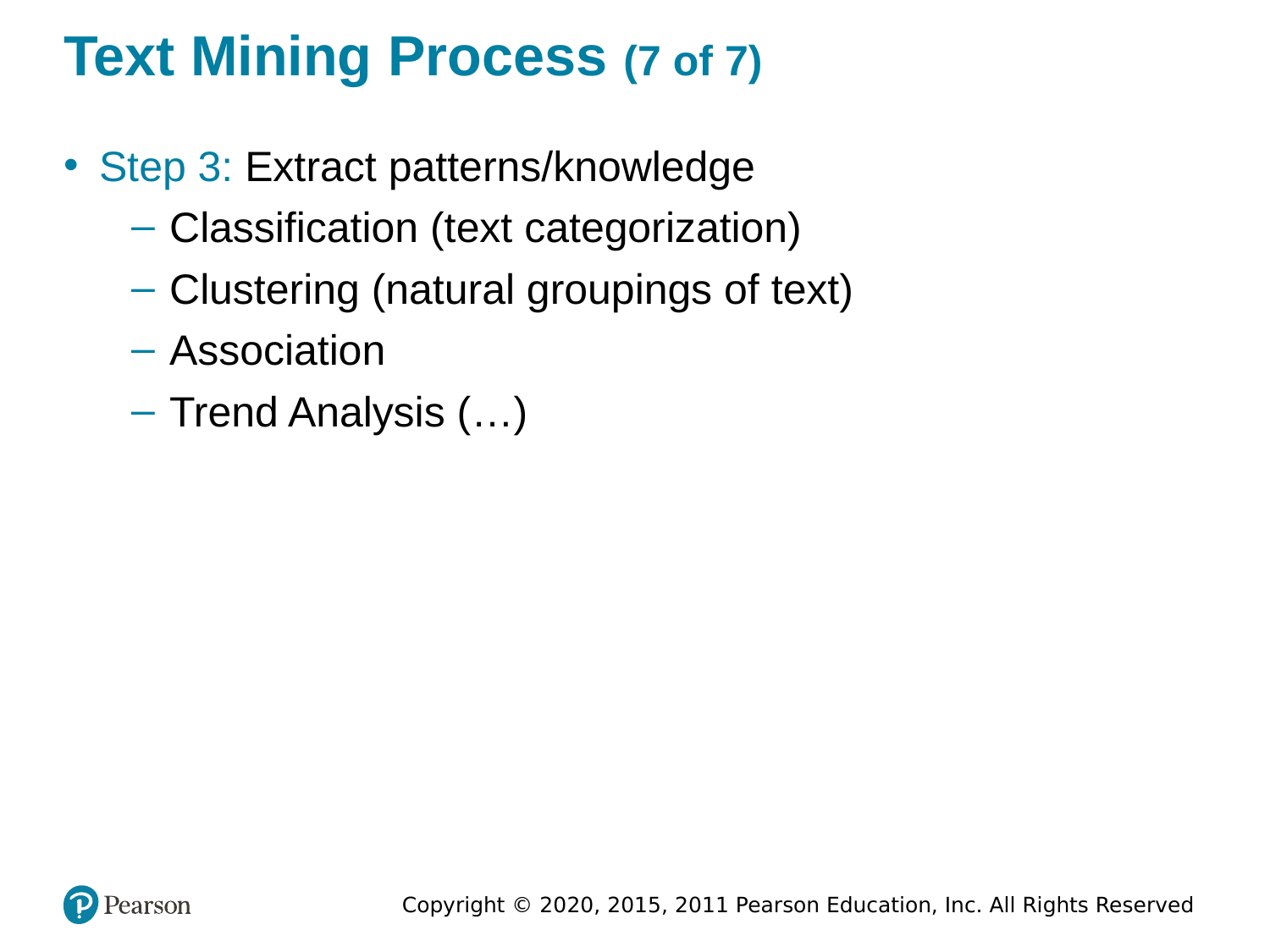

# Text Mining Process (7 of 7)
Step 3: Extract patterns/knowledge
Classification (text categorization)
Clustering (natural groupings of text)
Association
Trend Analysis (…)